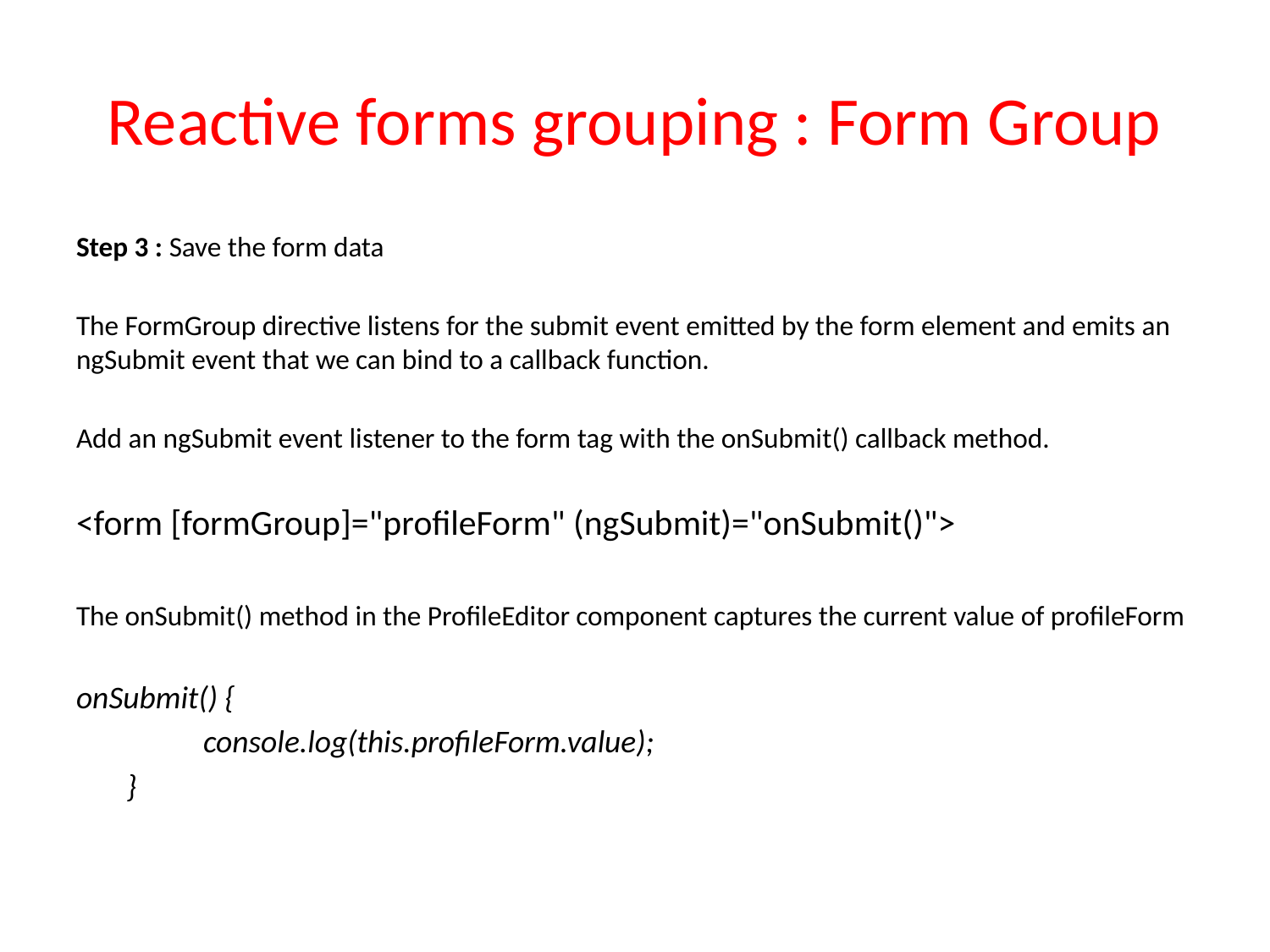

# Reactive forms grouping : Form Group
Step 3 : Save the form data

The FormGroup directive listens for the submit event emitted by the form element and emits an ngSubmit event that we can bind to a callback function.

Add an ngSubmit event listener to the form tag with the onSubmit() callback method.

<form [formGroup]="profileForm" (ngSubmit)="onSubmit()">

The onSubmit() method in the ProfileEditor component captures the current value of profileForm

onSubmit() {
	console.log(this.profileForm.value);
       }